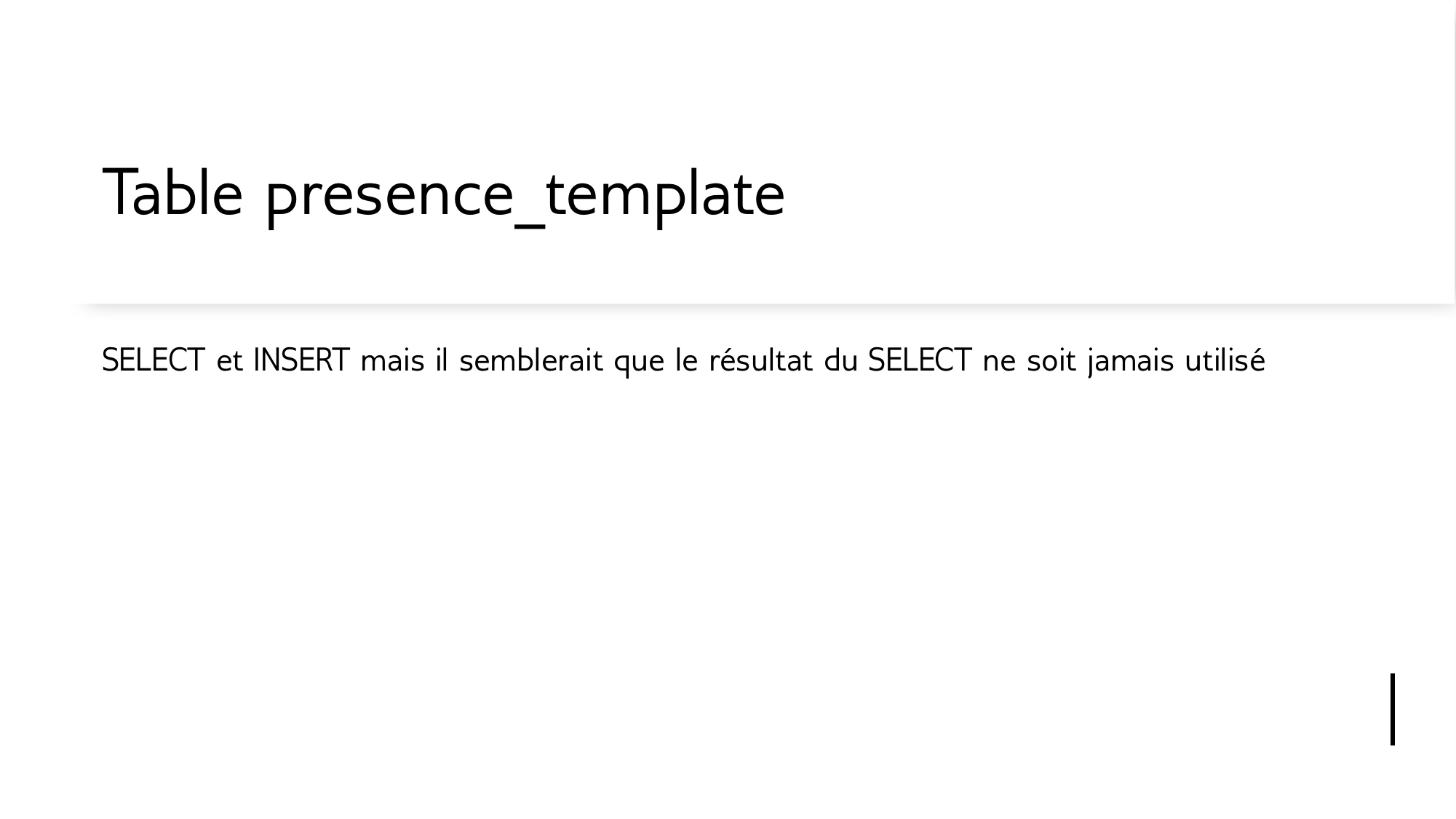

# Table presence_template
SELECT et INSERT mais il semblerait que le résultat du SELECT ne soit jamais utilisé